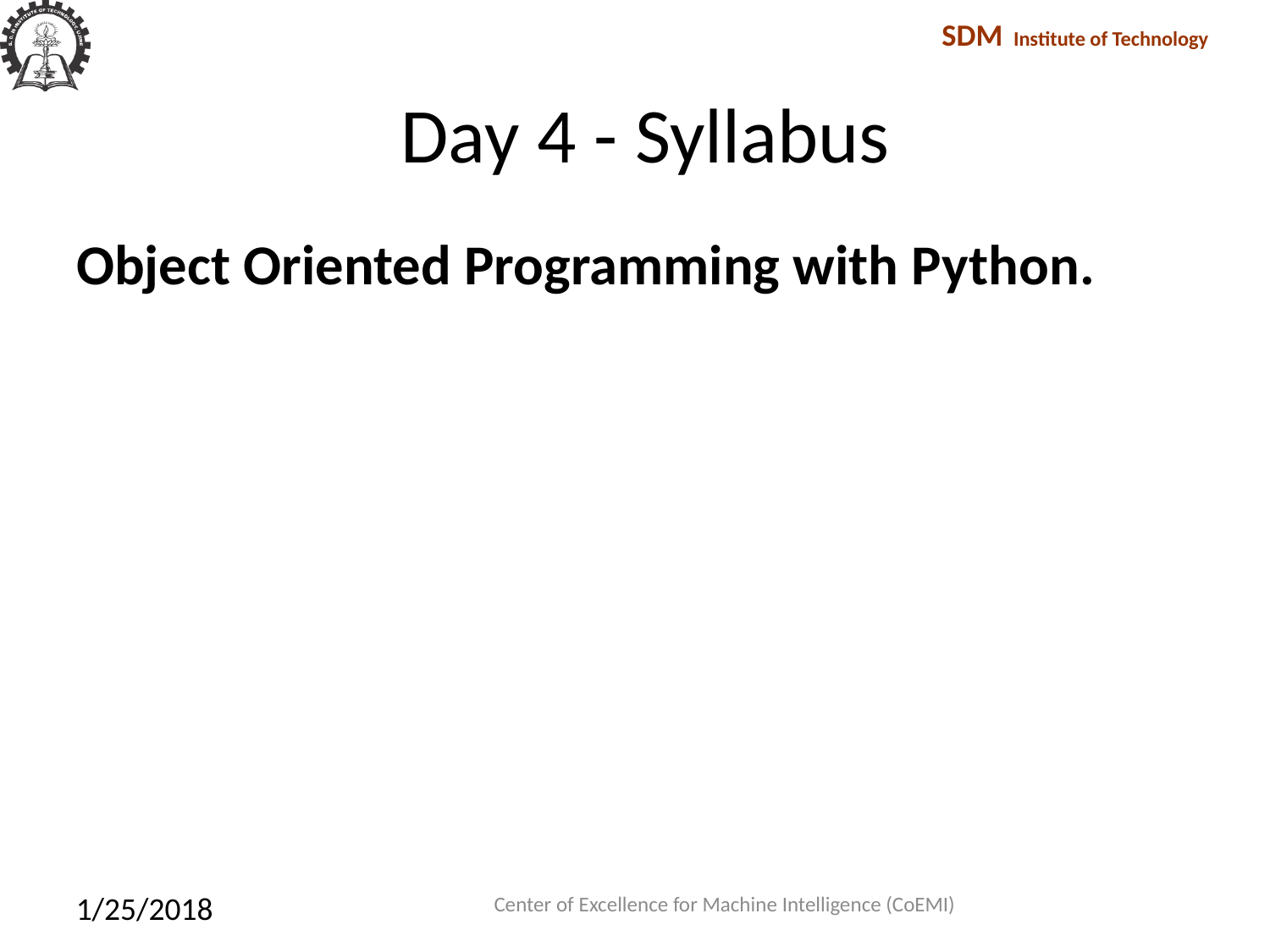

# Day 4 - Syllabus
Object Oriented Programming with Python.
Center of Excellence for Machine Intelligence (CoEMI)
1/25/2018